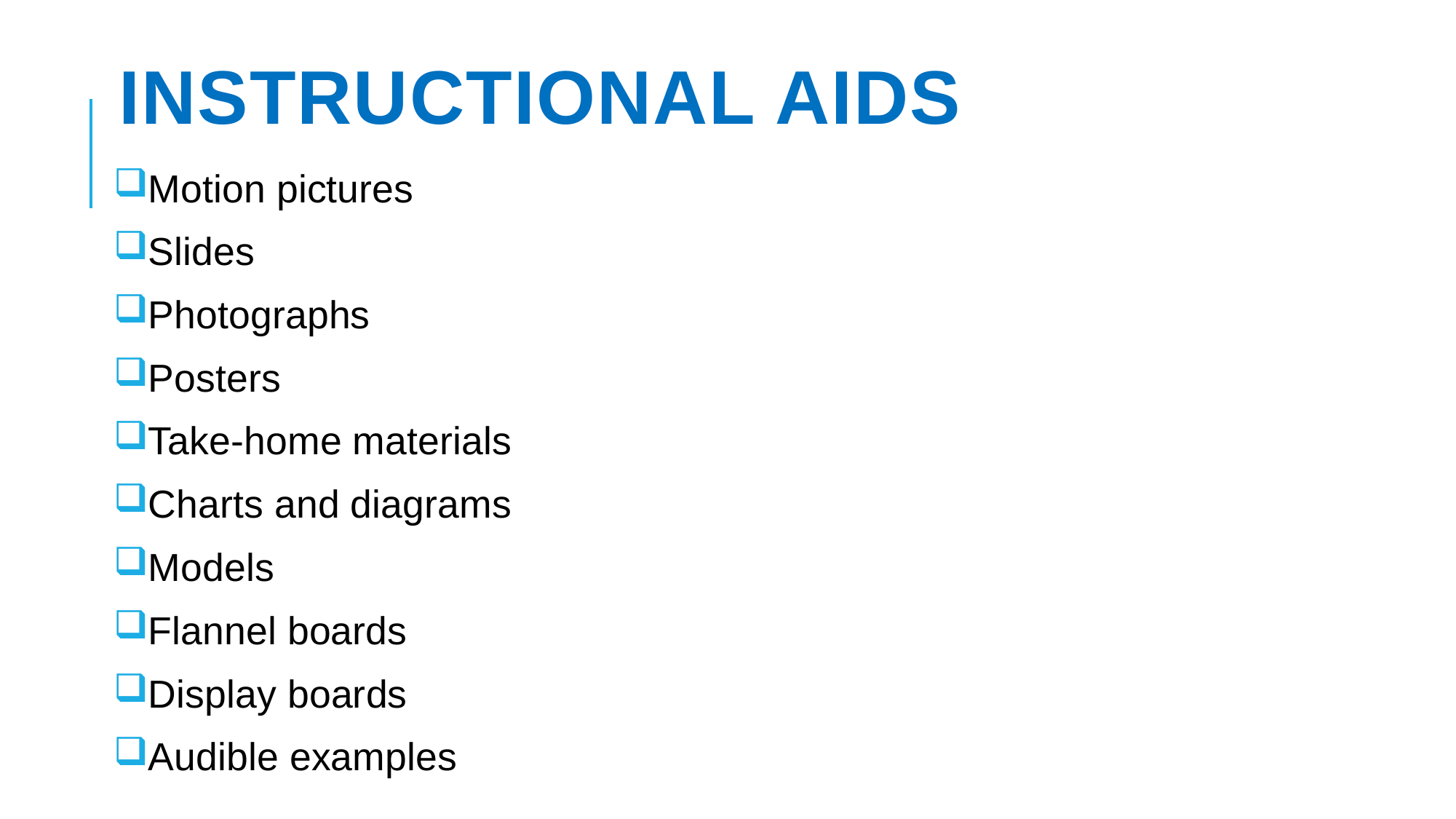

# Instructional aids
Motion pictures
Slides
Photographs
Posters
Take-home materials
Charts and diagrams
Models
Flannel boards
Display boards
Audible examples